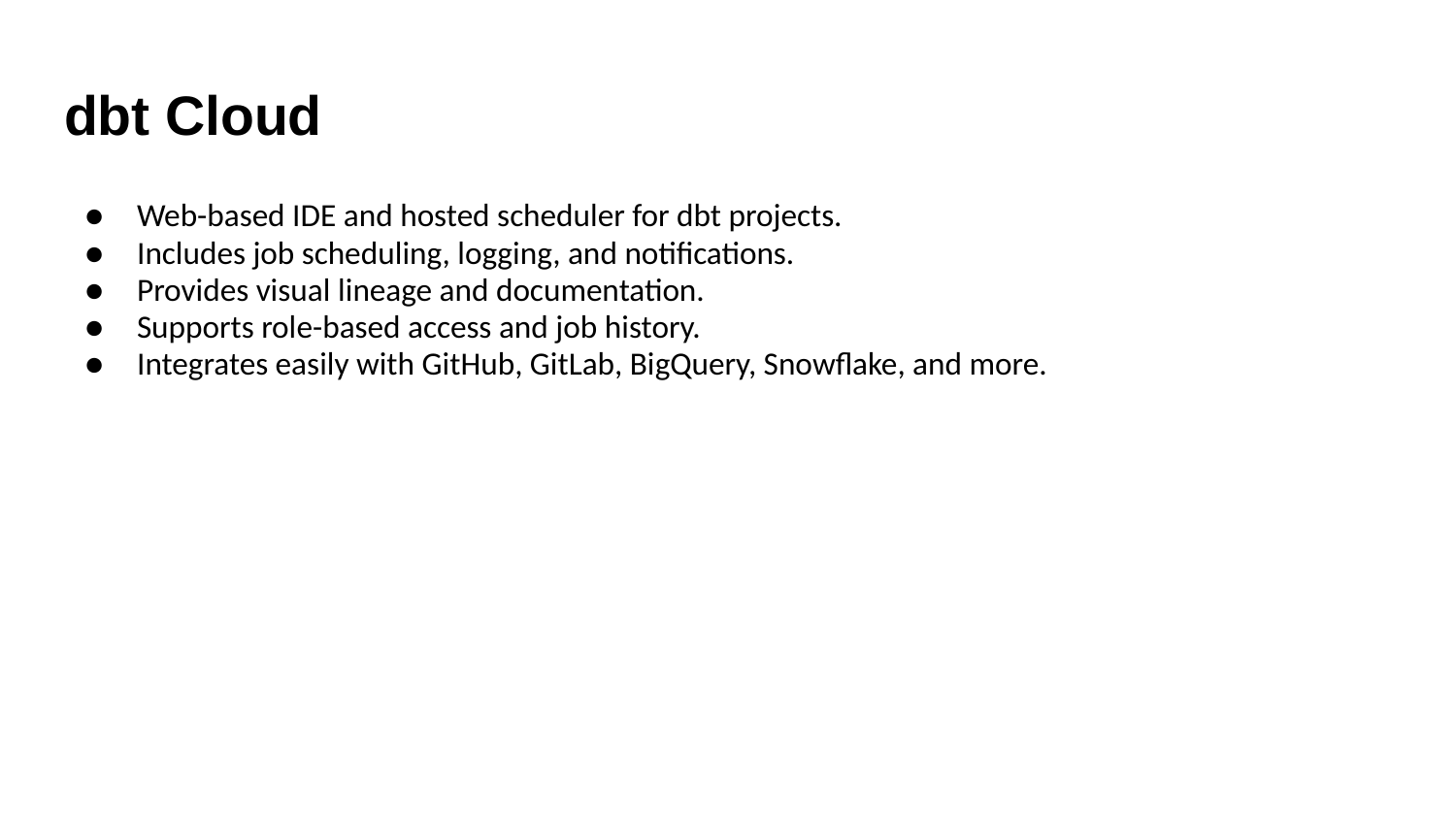

# dbt Cloud
Web-based IDE and hosted scheduler for dbt projects.
Includes job scheduling, logging, and notifications.
Provides visual lineage and documentation.
Supports role-based access and job history.
Integrates easily with GitHub, GitLab, BigQuery, Snowflake, and more.